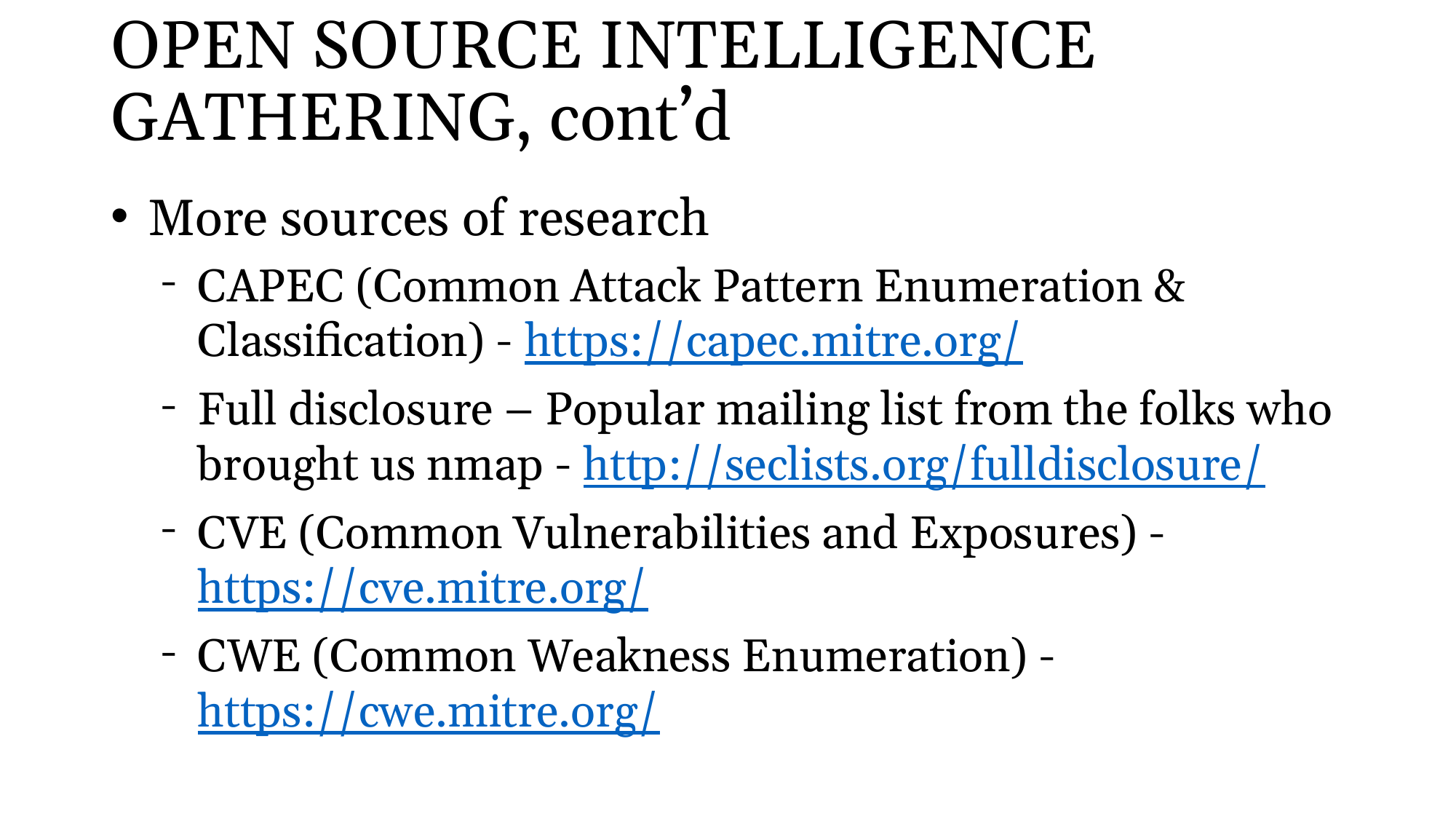

# OPEN SOURCE INTELLIGENCE GATHERING, cont’d
More sources of research
CAPEC (Common Attack Pattern Enumeration & Classification) - https://capec.mitre.org/
Full disclosure – Popular mailing list from the folks who brought us nmap - http://seclists.org/fulldisclosure/
CVE (Common Vulnerabilities and Exposures) - https://cve.mitre.org/
CWE (Common Weakness Enumeration) - https://cwe.mitre.org/